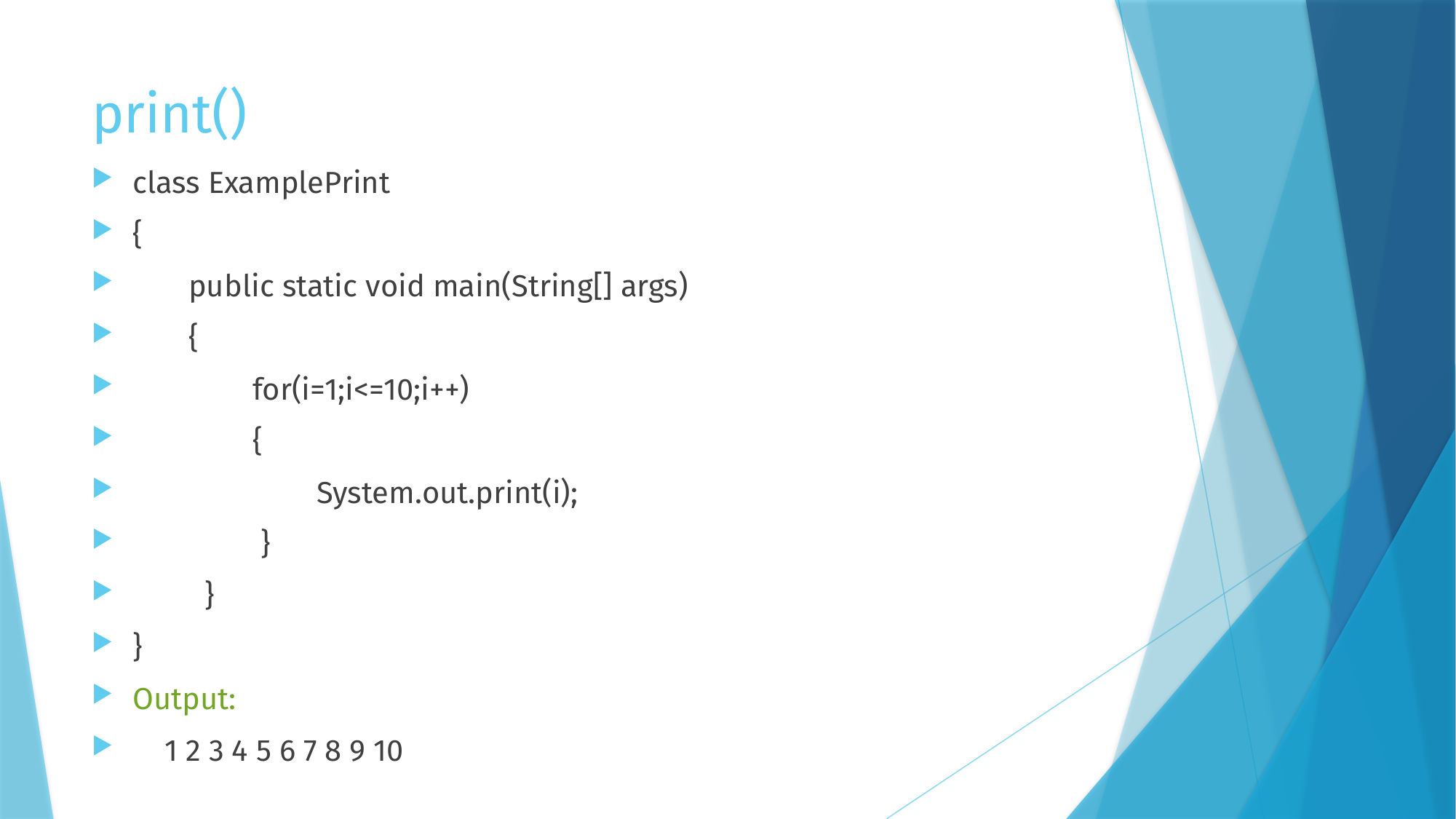

# print()
class ExamplePrint
{
       public static void main(String[] args)
       {
               for(i=1;i<=10;i++)
               {
                       System.out.print(i);
                }
         }
}
Output:
    1 2 3 4 5 6 7 8 9 10